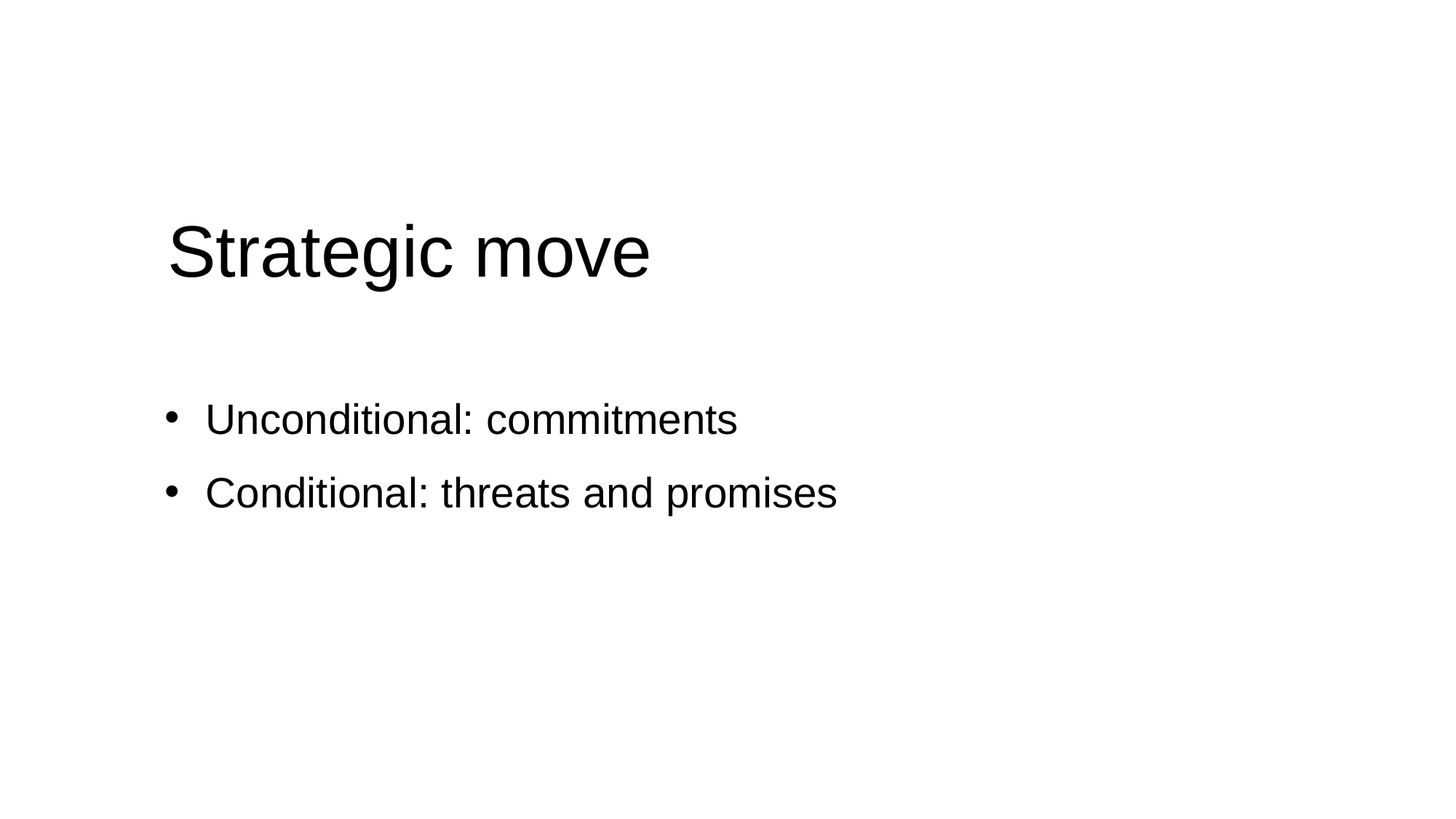

Strategic move
Unconditional: commitments
Conditional: threats and promises